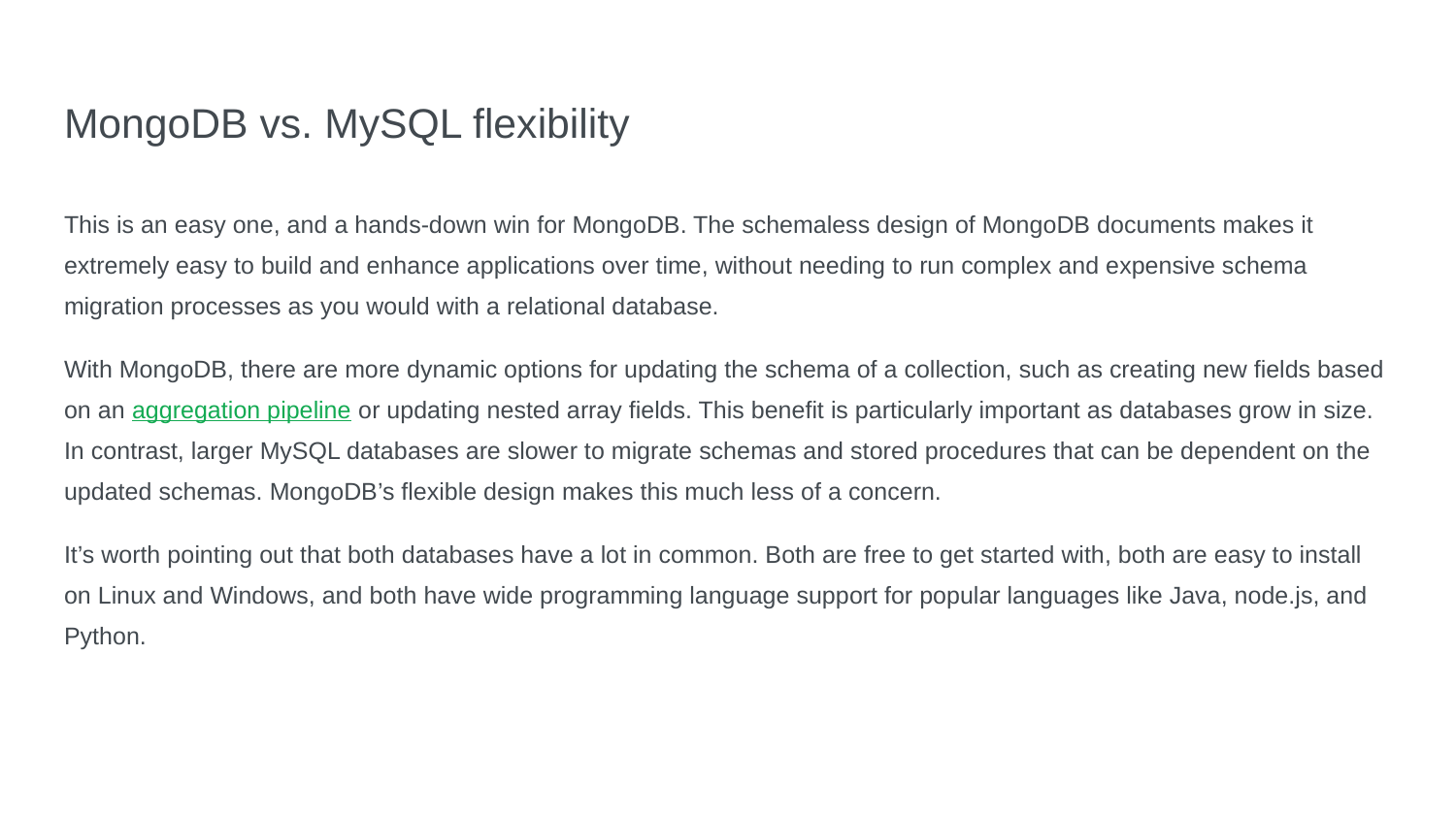

# MongoDB vs. MySQL flexibility

This is an easy one, and a hands-down win for MongoDB. The schemaless design of MongoDB documents makes it extremely easy to build and enhance applications over time, without needing to run complex and expensive schema migration processes as you would with a relational database.
With MongoDB, there are more dynamic options for updating the schema of a collection, such as creating new fields based on an aggregation pipeline or updating nested array fields. This benefit is particularly important as databases grow in size. In contrast, larger MySQL databases are slower to migrate schemas and stored procedures that can be dependent on the updated schemas. MongoDB’s flexible design makes this much less of a concern.
It’s worth pointing out that both databases have a lot in common. Both are free to get started with, both are easy to install on Linux and Windows, and both have wide programming language support for popular languages like Java, node.js, and Python.